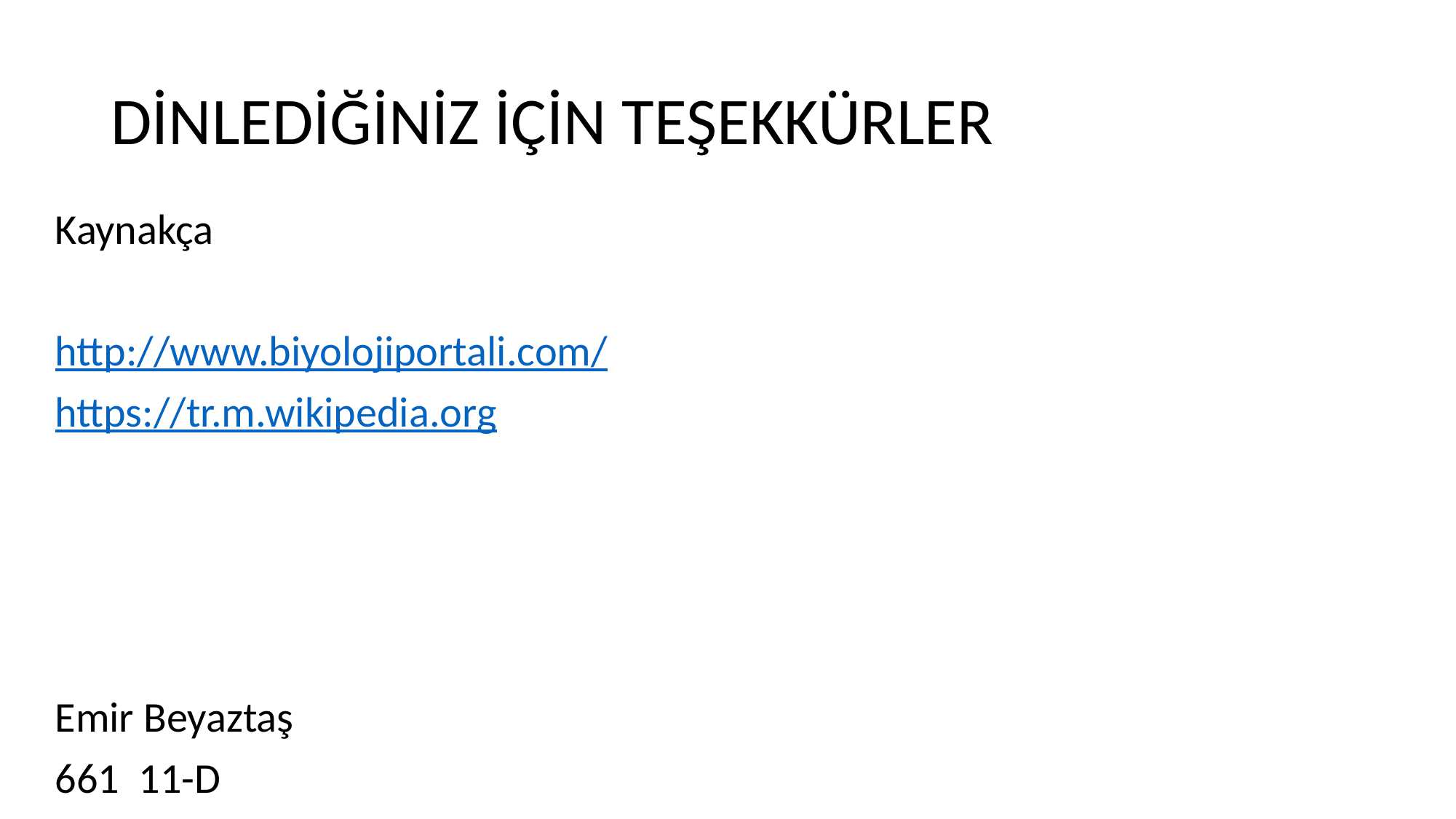

# DİNLEDİĞİNİZ İÇİN TEŞEKKÜRLER
Kaynakça

http://www.biyolojiportali.com/
https://tr.m.wikipedia.org

Emir Beyaztaş
661  11-D